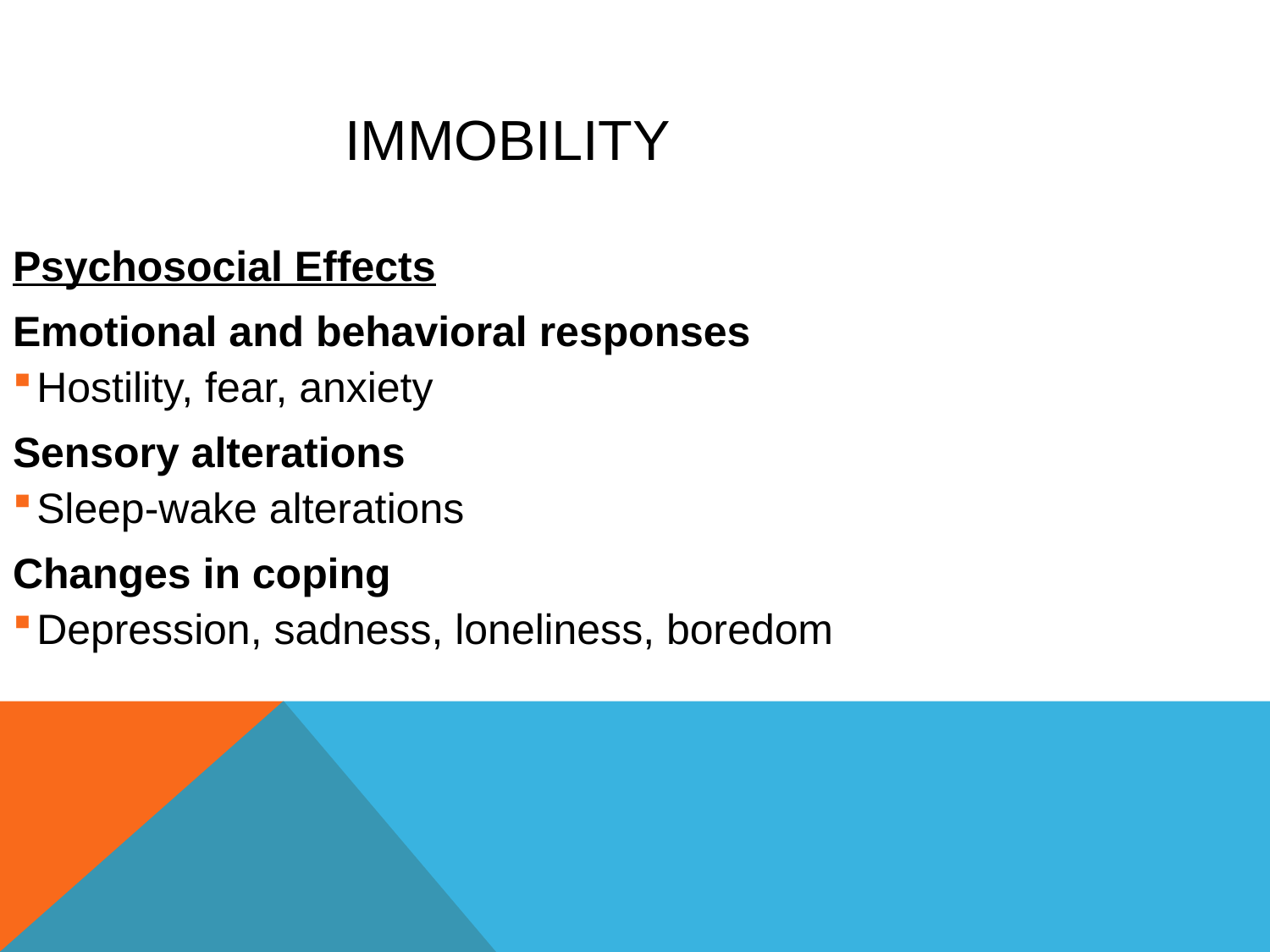

IMMOBILITY
Psychosocial Effects
Emotional and behavioral responses
Hostility, fear, anxiety
Sensory alterations
Sleep-wake alterations
Changes in coping
Depression, sadness, loneliness, boredom